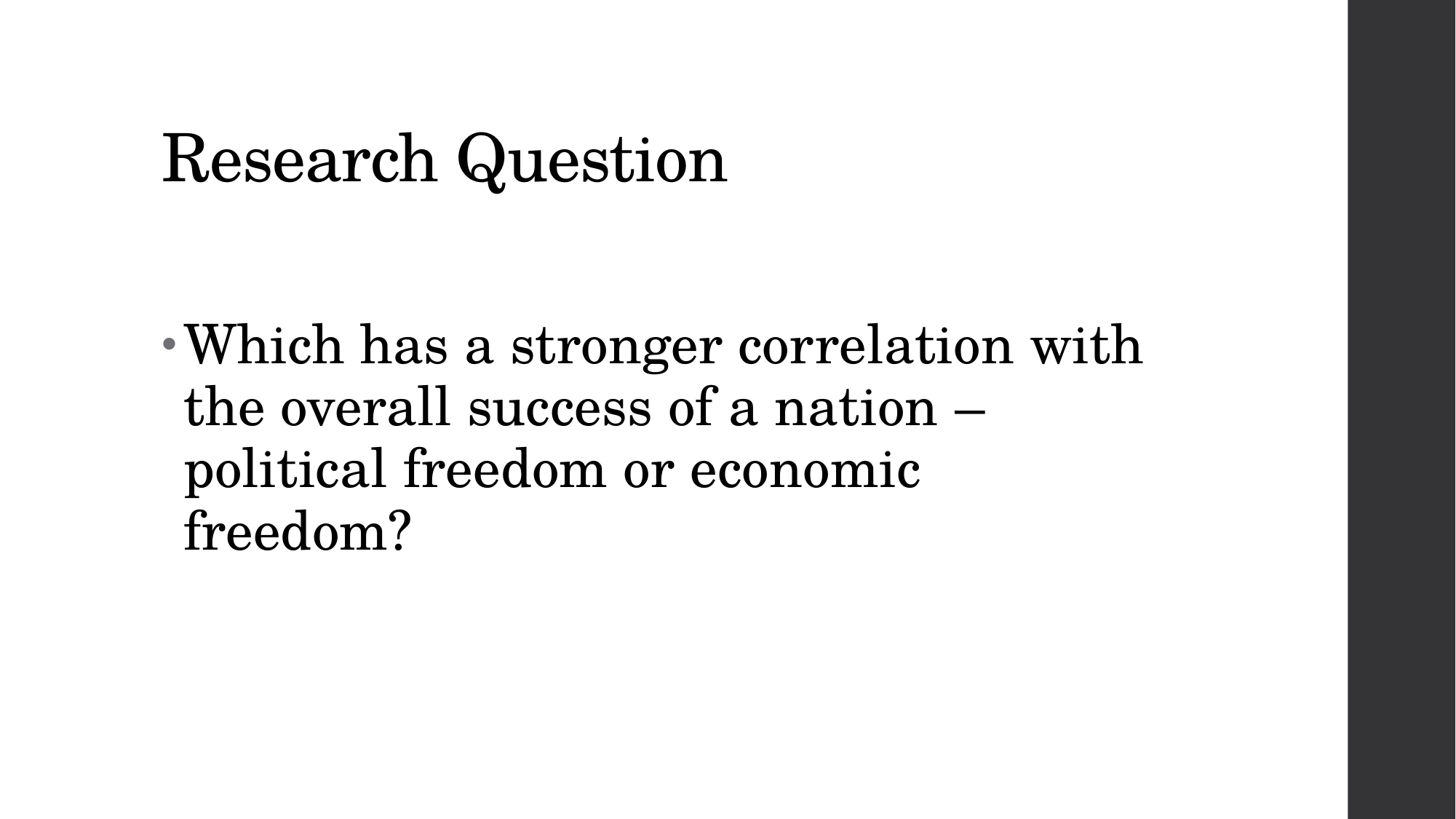

# Research Question

Which has a stronger correlation with the overall success of a nation – political freedom or economic freedom?